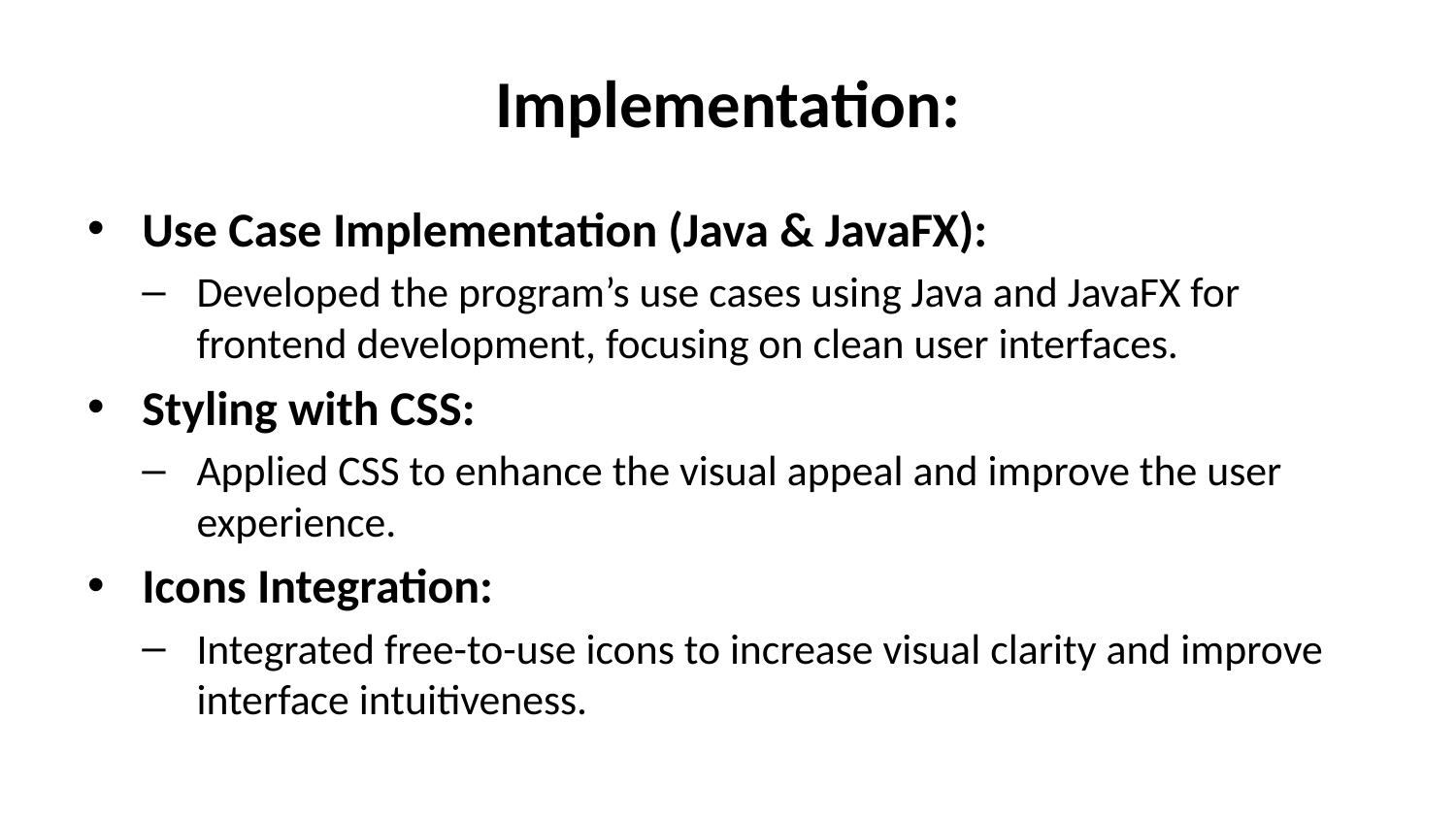

# Implementation:
Use Case Implementation (Java & JavaFX):
Developed the program’s use cases using Java and JavaFX for frontend development, focusing on clean user interfaces.
Styling with CSS:
Applied CSS to enhance the visual appeal and improve the user experience.
Icons Integration:
Integrated free-to-use icons to increase visual clarity and improve interface intuitiveness.